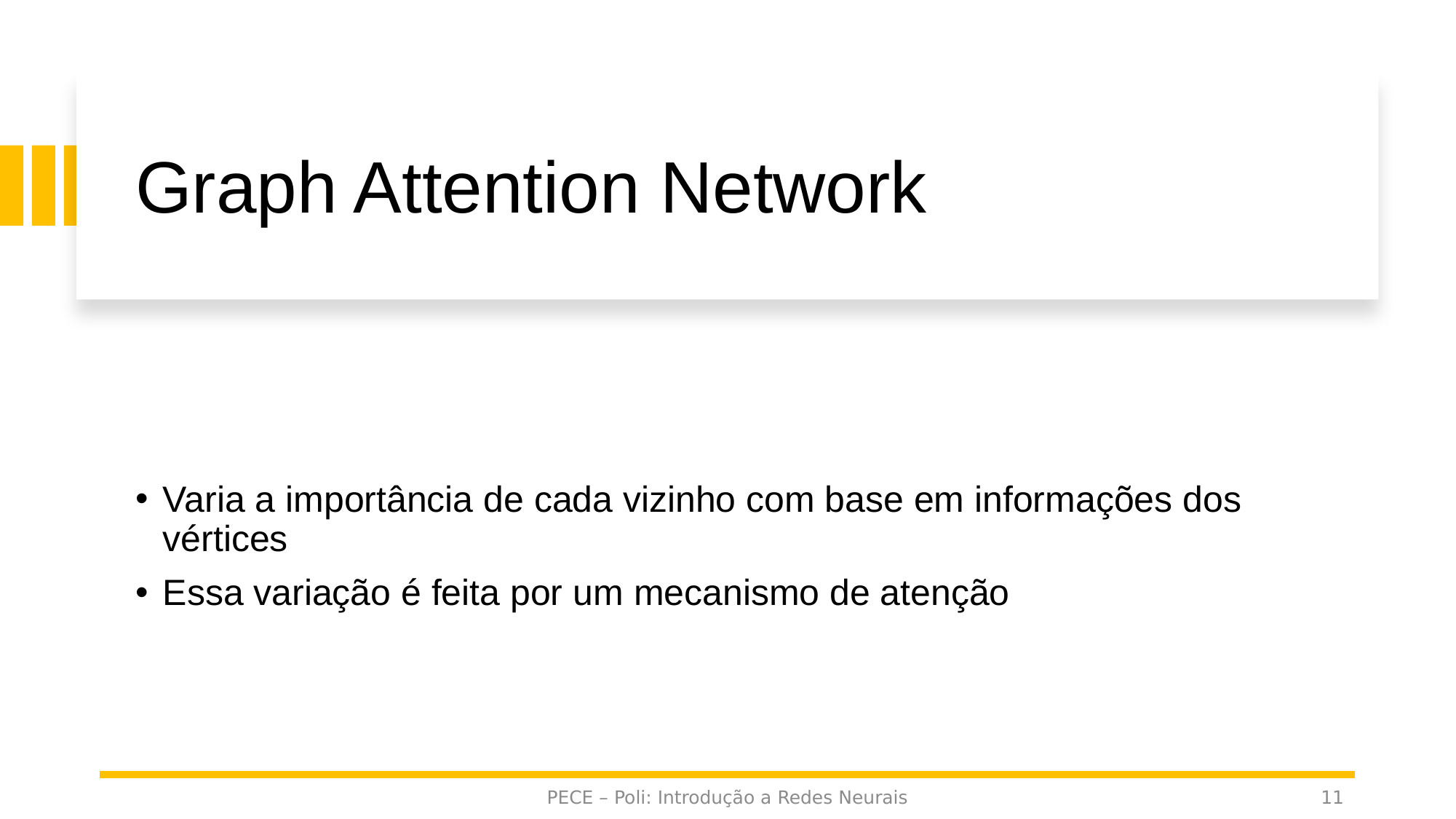

# Graph Attention Network

Varia a importância de cada vizinho com base em informações dos vértices
Essa variação é feita por um mecanismo de atenção
PECE – Poli: Introdução a Redes Neurais
11